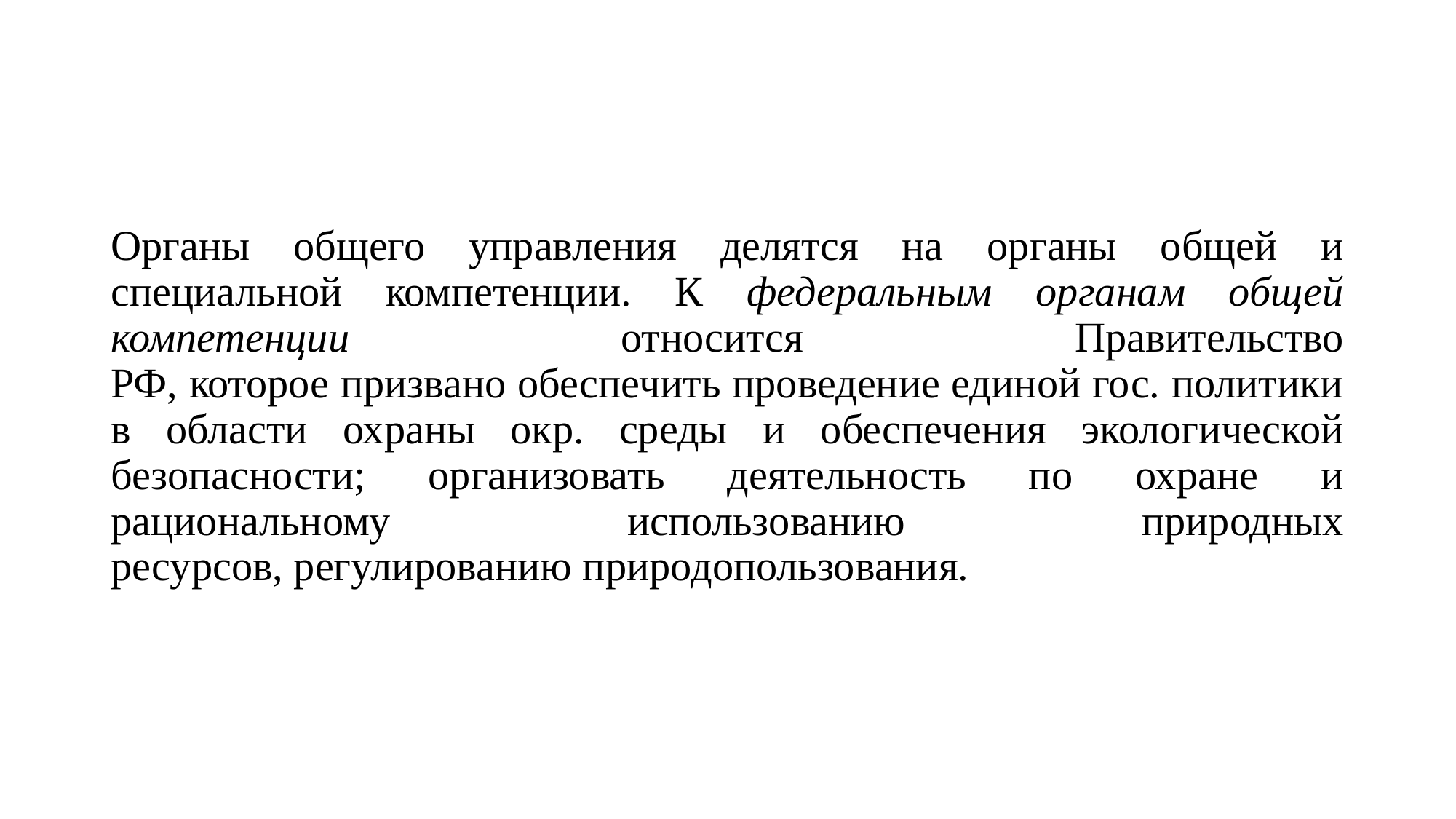

#
Органы общего управления делятся на органы общей и специальной компетенции. К федеральным органам общей компетенции относится Правительство
РФ, которое призвано обеспечить проведение единой гос. политики в области охраны окр. среды и обеспечения экологической безопасности; организовать деятельность по охране и рациональному использованию природных
ресурсов, регулированию природопользования.